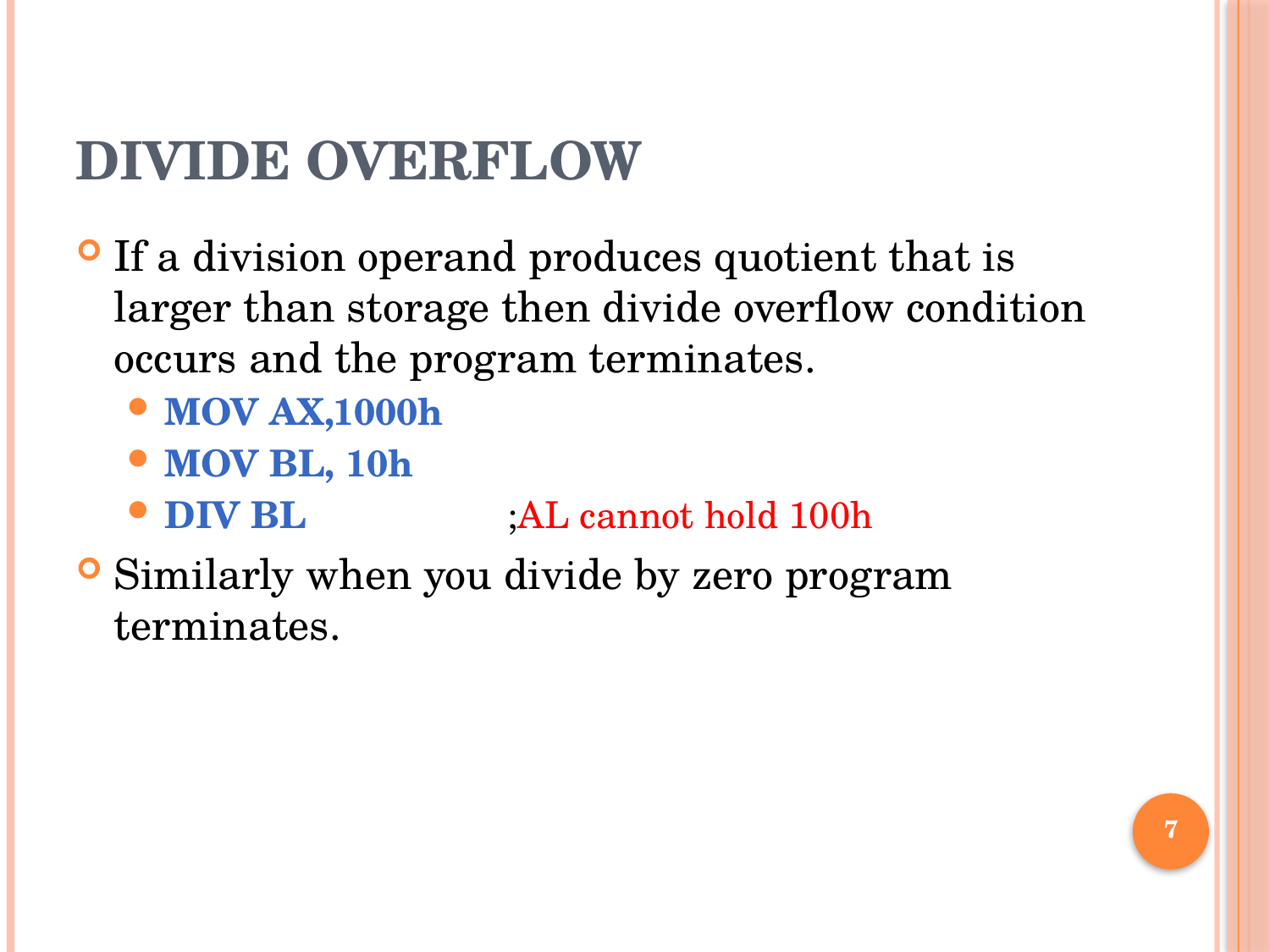

# Divide overflow
If a division operand produces quotient that is larger than storage then divide overflow condition occurs and the program terminates.
MOV AX,1000h
MOV BL, 10h
DIV BL                   ;AL cannot hold 100h
Similarly when you divide by zero program terminates.
7